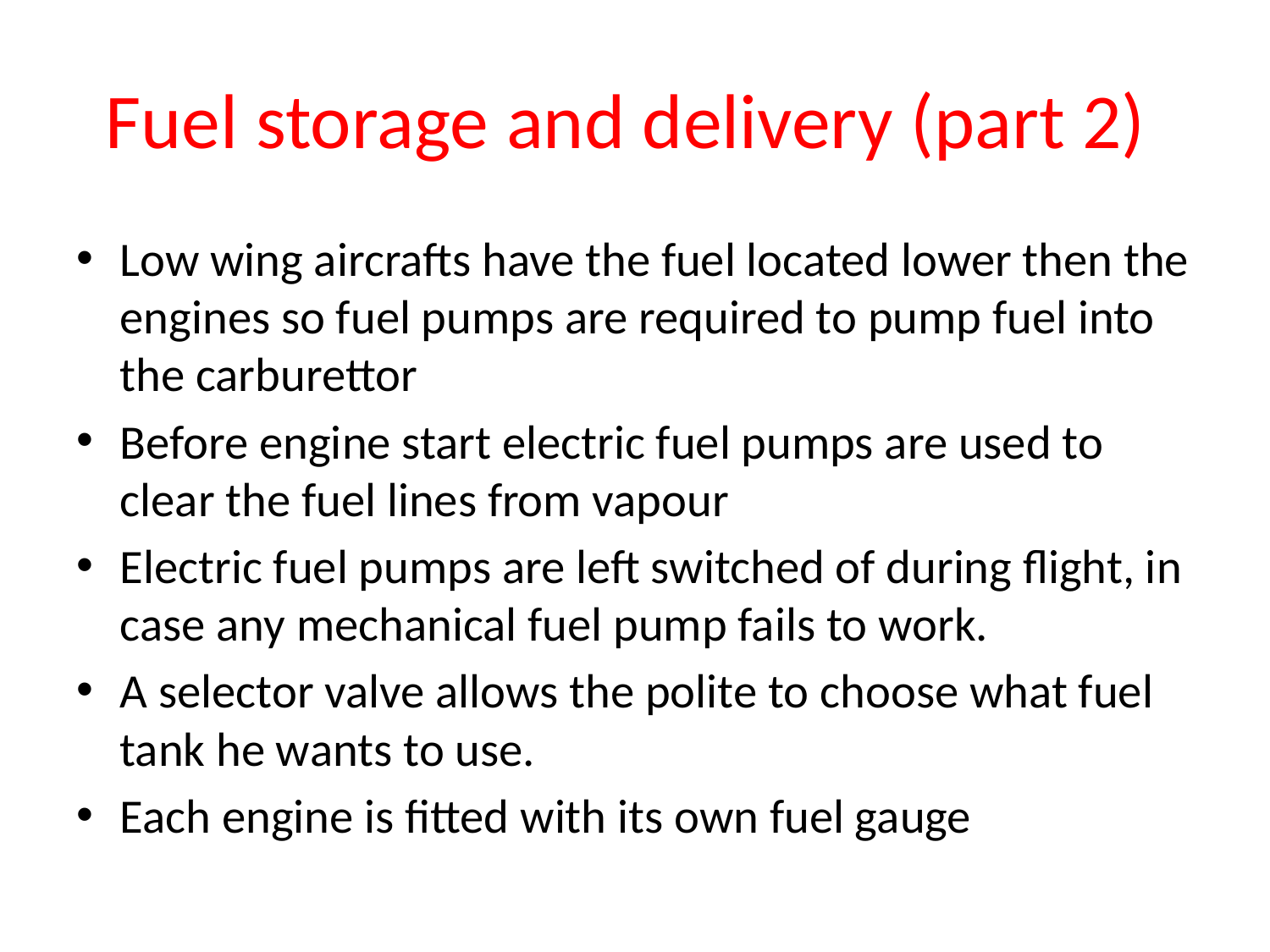

# Fuel storage and delivery (part 2)
Low wing aircrafts have the fuel located lower then the engines so fuel pumps are required to pump fuel into the carburettor
Before engine start electric fuel pumps are used to clear the fuel lines from vapour
Electric fuel pumps are left switched of during flight, in case any mechanical fuel pump fails to work.
A selector valve allows the polite to choose what fuel tank he wants to use.
Each engine is fitted with its own fuel gauge